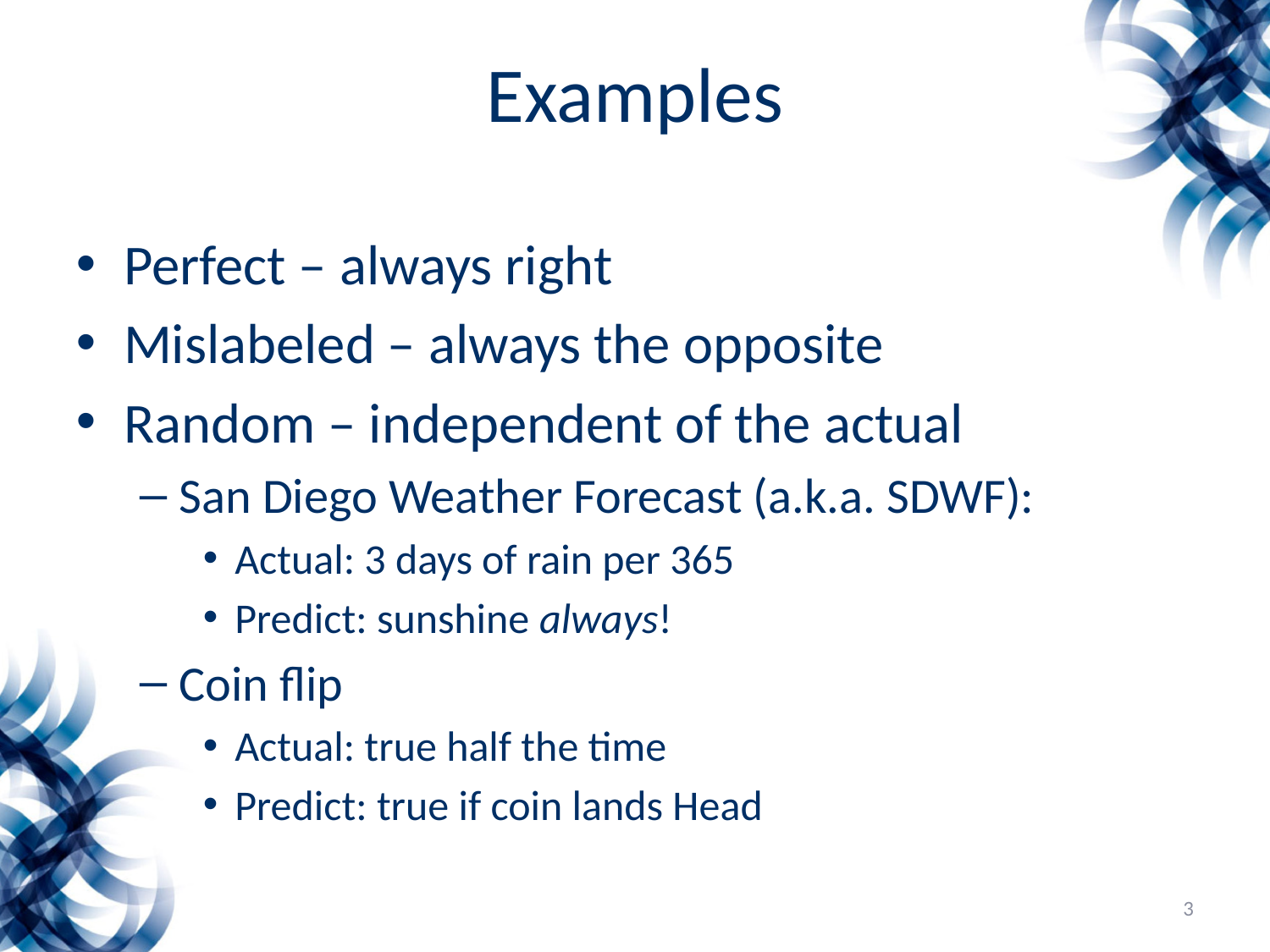

# Examples
Perfect – always right
Mislabeled – always the opposite
Random – independent of the actual
San Diego Weather Forecast (a.k.a. SDWF):
Actual: 3 days of rain per 365
Predict: sunshine always!
Coin flip
Actual: true half the time
Predict: true if coin lands Head
3